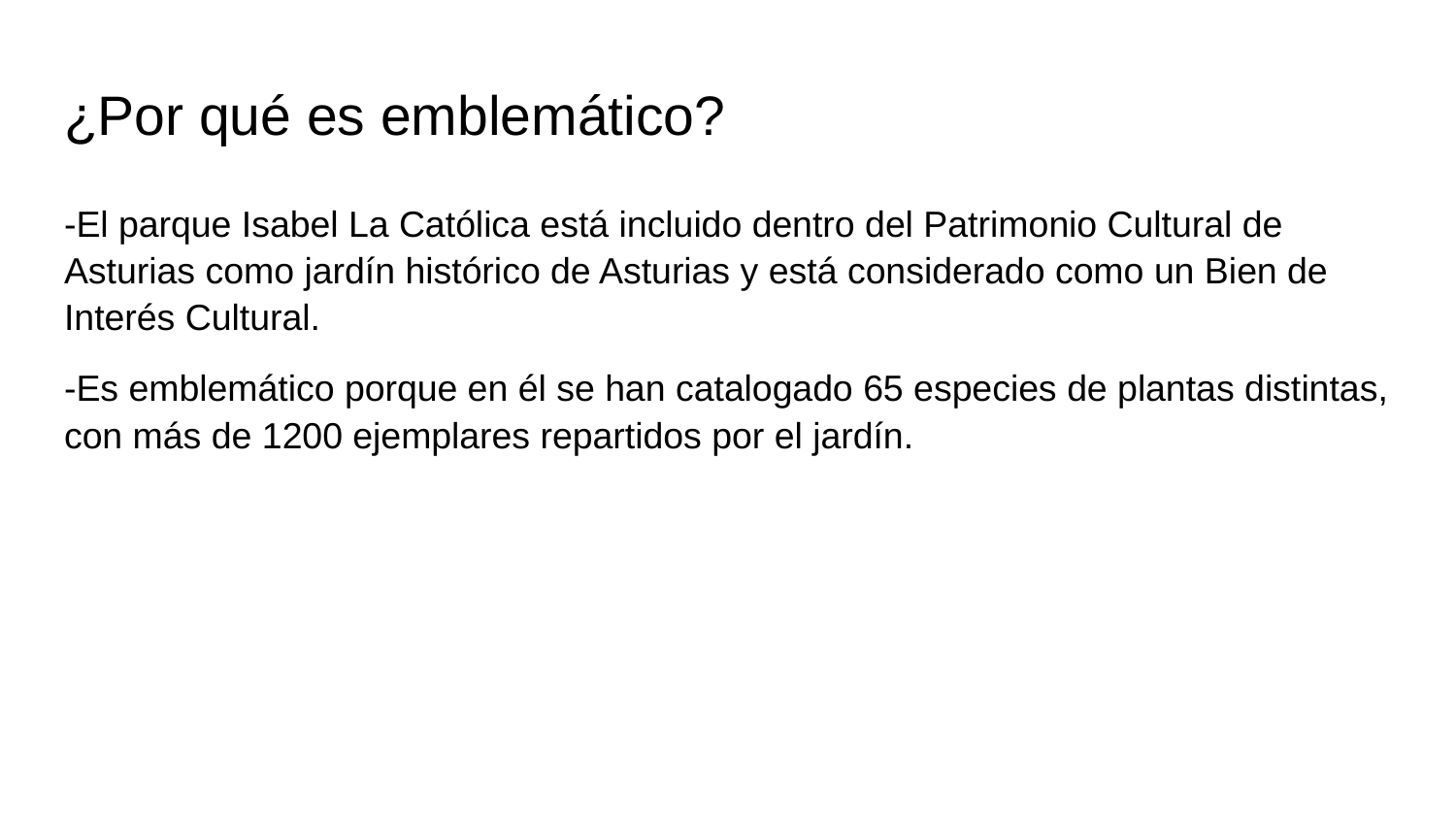

# ¿Por qué es emblemático?
-El parque Isabel La Católica está incluido dentro del Patrimonio Cultural de Asturias como jardín histórico de Asturias y está considerado como un Bien de Interés Cultural.
-Es emblemático porque en él se han catalogado 65 especies de plantas distintas, con más de 1200 ejemplares repartidos por el jardín.